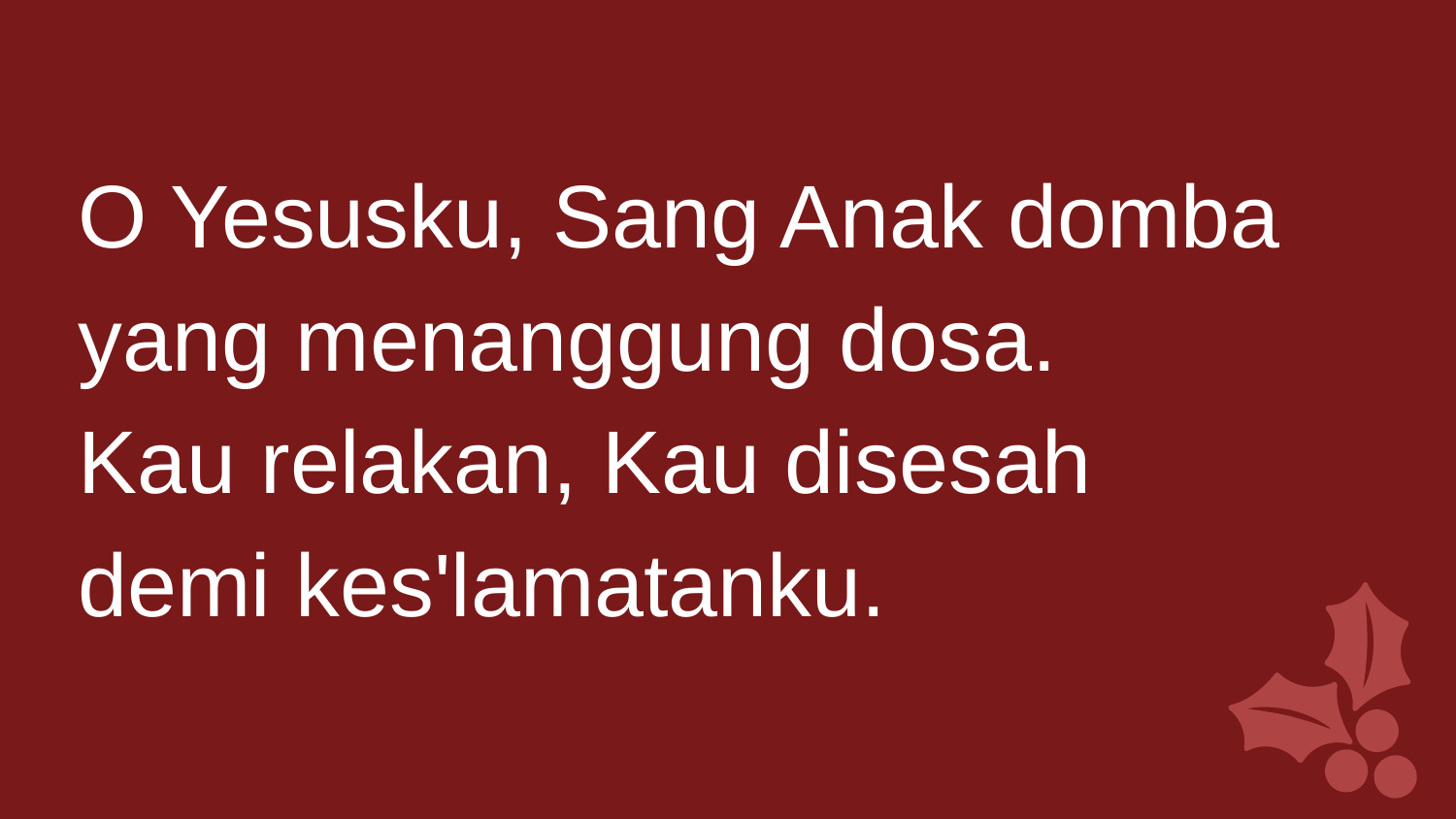

O Yesusku, Sang Anak domba
yang menanggung dosa.
Kau relakan, Kau disesah
demi kes'lamatanku.